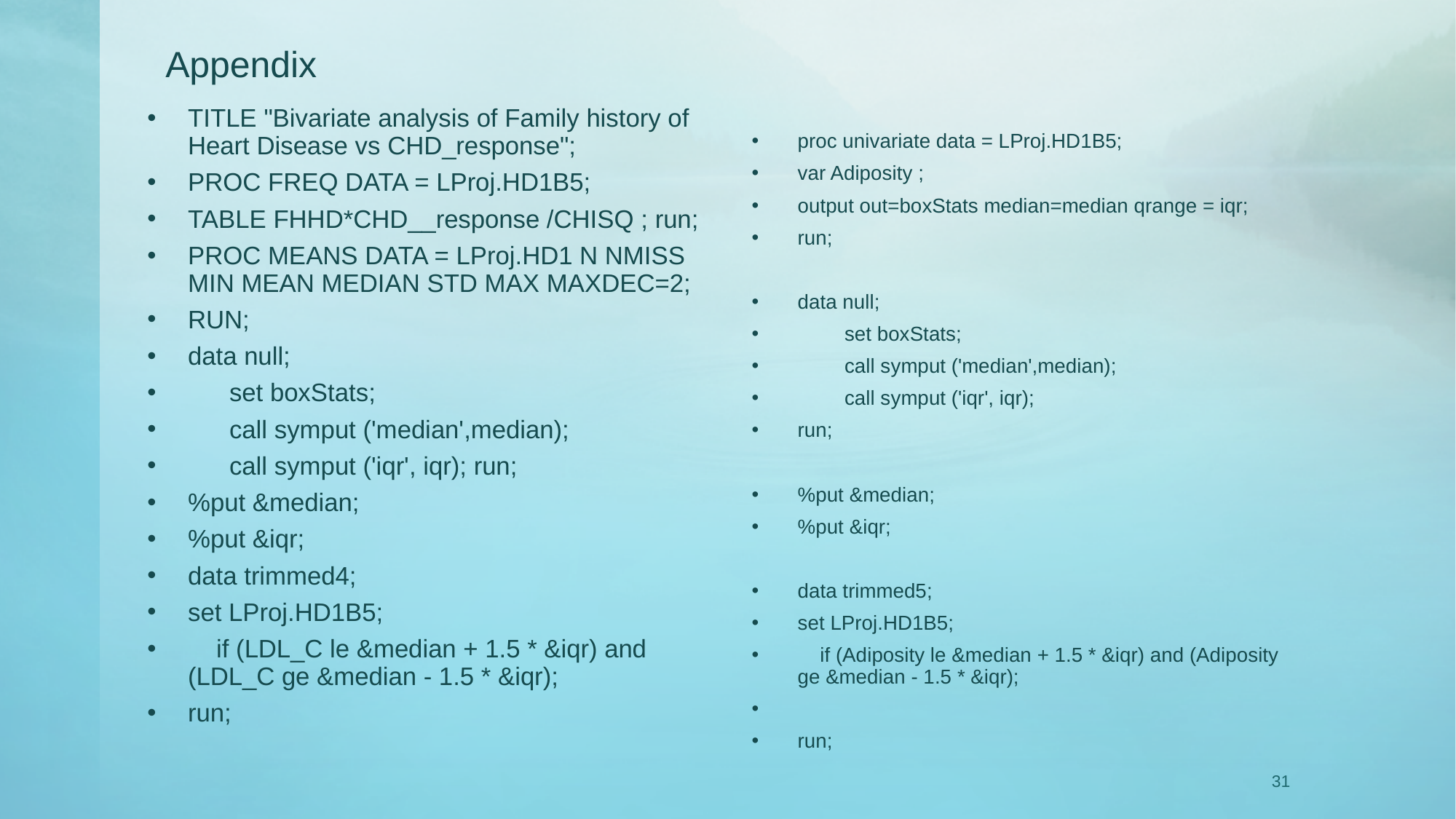

# Appendix

proc univariate data = LProj.HD1B5;
var Adiposity ;
output out=boxStats median=median qrange = iqr;
run;

data null;
	set boxStats;
	call symput ('median',median);
	call symput ('iqr', iqr);
run;

%put &median;
%put &iqr;

data trimmed5;
set LProj.HD1B5;
    if (Adiposity le &median + 1.5 * &iqr) and (Adiposity ge &median - 1.5 * &iqr);

run;

TITLE "Bivariate analysis of Family history of Heart Disease vs CHD_response";
PROC FREQ DATA = LProj.HD1B5;
TABLE FHHD*CHD__response /CHISQ ; run;
PROC MEANS DATA = LProj.HD1 N NMISS MIN MEAN MEDIAN STD MAX MAXDEC=2;
RUN;
data null;
	set boxStats;
	call symput ('median',median);
	call symput ('iqr', iqr); run;
%put &median;
%put &iqr;
data trimmed4;
set LProj.HD1B5;
    if (LDL_C le &median + 1.5 * &iqr) and (LDL_C ge &median - 1.5 * &iqr);
run;

31